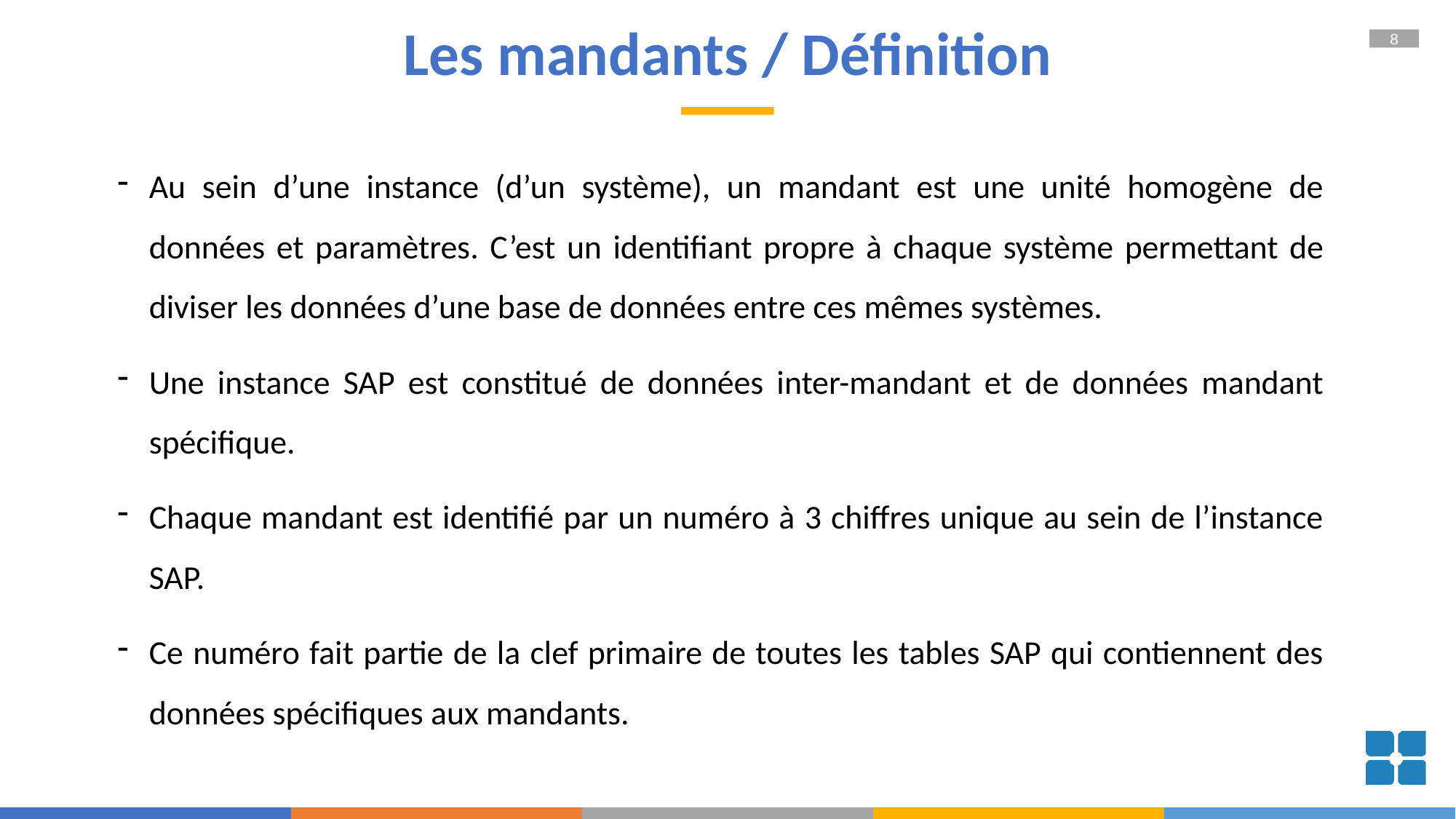

# Les mandants / Définition
Au sein d’une instance (d’un système), un mandant est une unité homogène de données et paramètres. C’est un identifiant propre à chaque système permettant de diviser les données d’une base de données entre ces mêmes systèmes.
Une instance SAP est constitué de données inter-mandant et de données mandant spécifique.
Chaque mandant est identifié par un numéro à 3 chiffres unique au sein de l’instance SAP.
Ce numéro fait partie de la clef primaire de toutes les tables SAP qui contiennent des données spécifiques aux mandants.